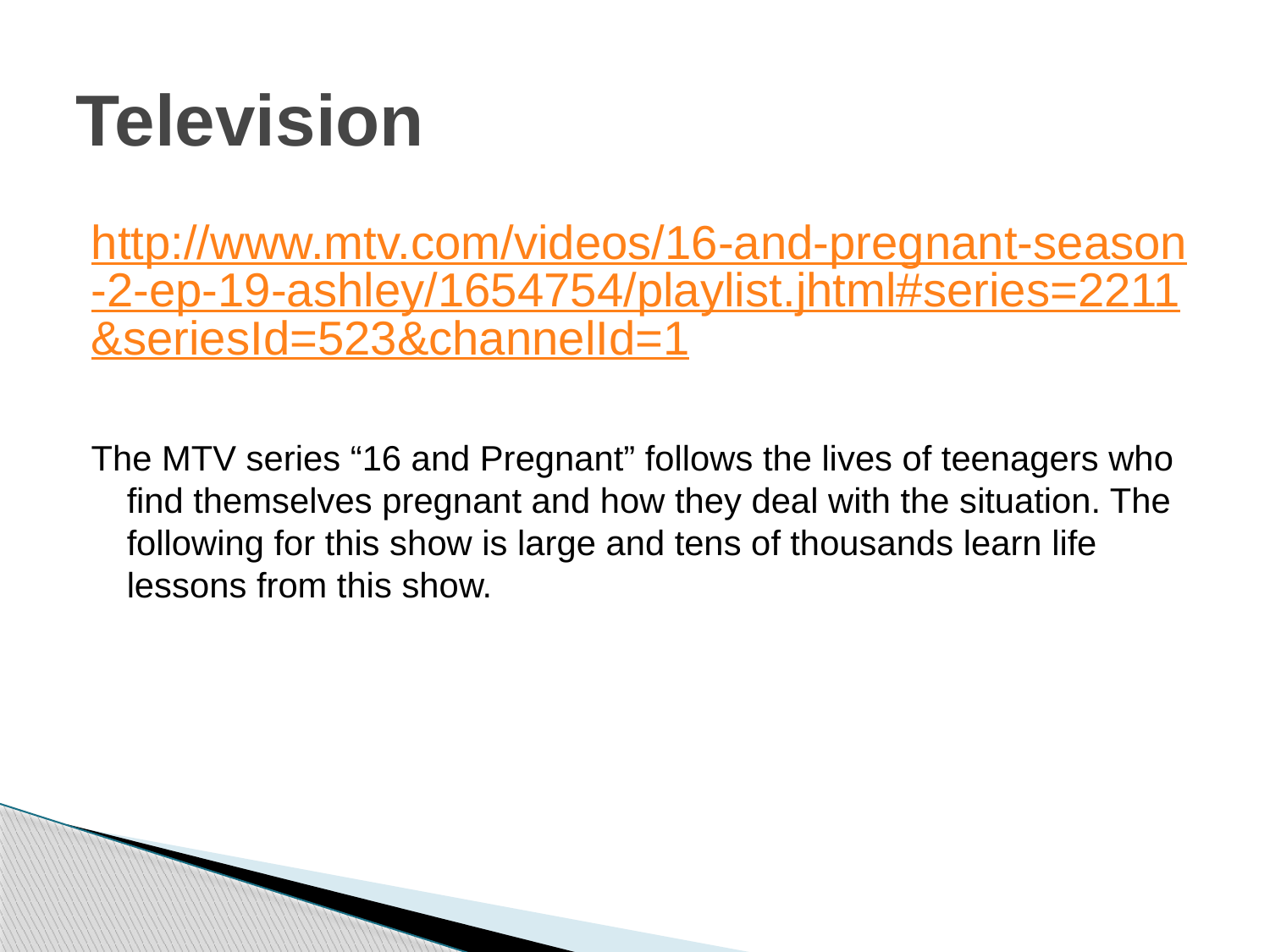

# Television
http://www.mtv.com/videos/16-and-pregnant-season-2-ep-19-ashley/1654754/playlist.jhtml#series=2211&seriesId=523&channelId=1

The MTV series “16 and Pregnant” follows the lives of teenagers who find themselves pregnant and how they deal with the situation. The following for this show is large and tens of thousands learn life lessons from this show.